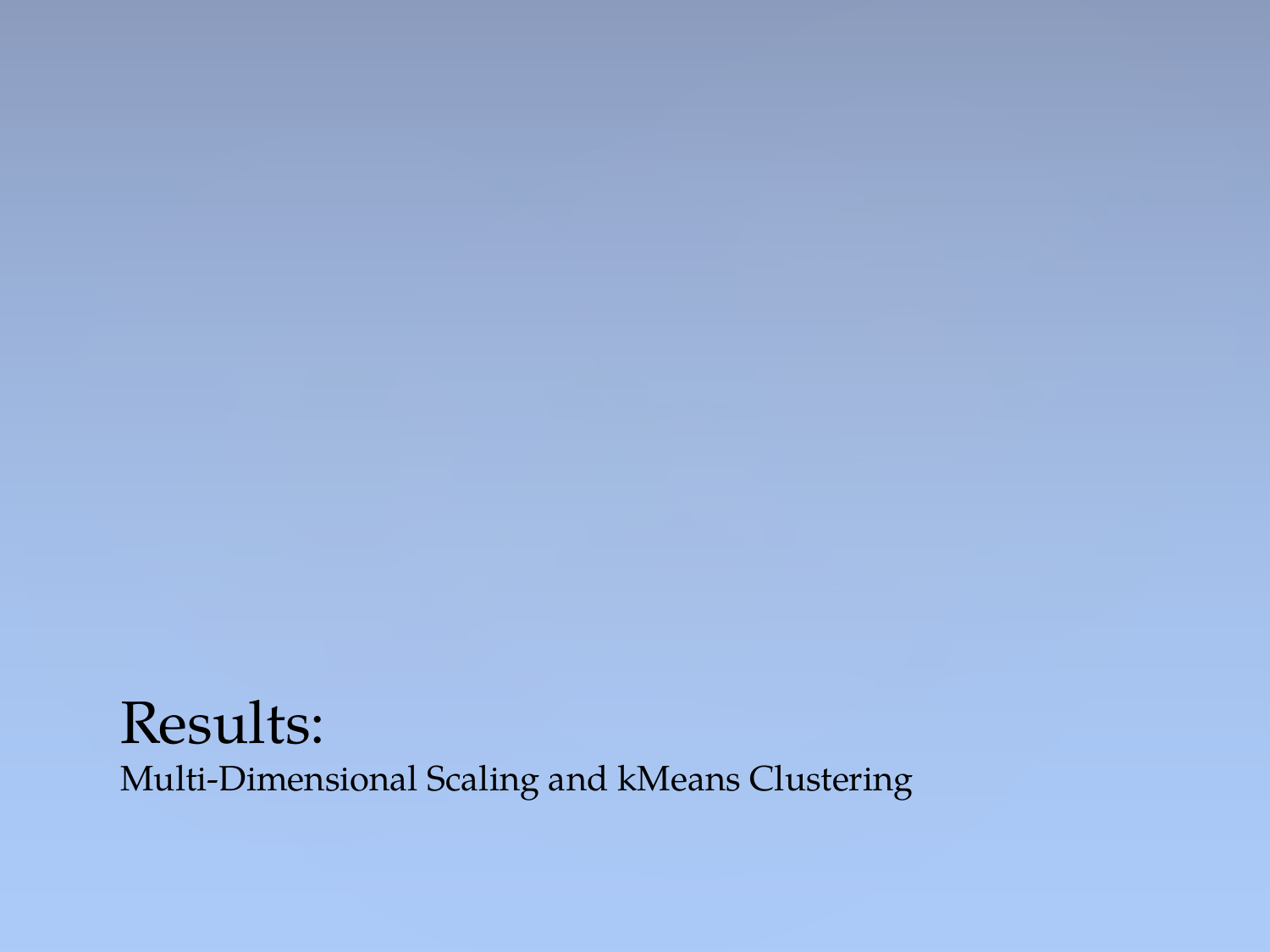

# Results: Multi-Dimensional Scaling and kMeans Clustering